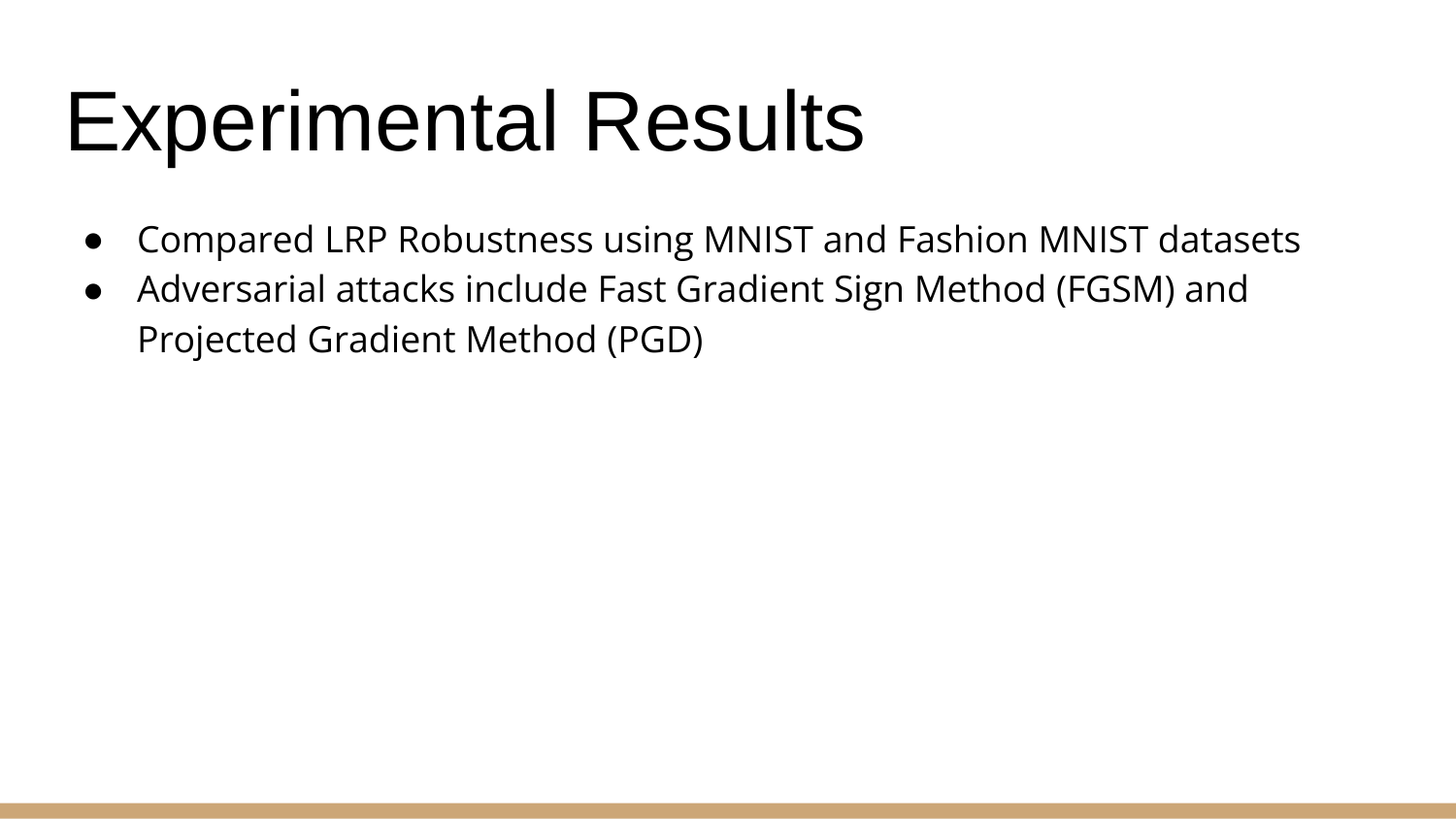

# Experimental Results
Compared LRP Robustness using MNIST and Fashion MNIST datasets
Adversarial attacks include Fast Gradient Sign Method (FGSM) and Projected Gradient Method (PGD)